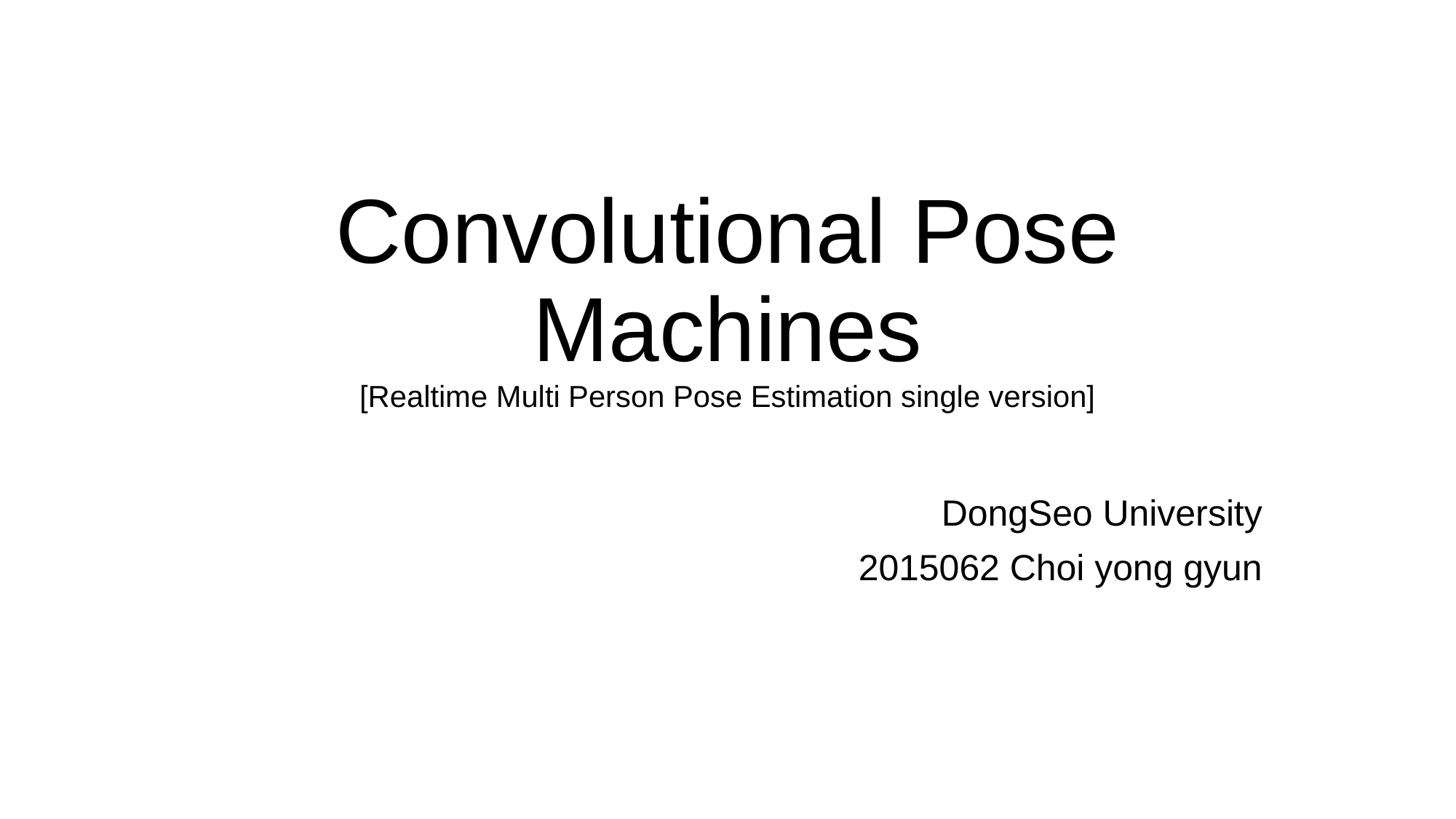

# Convolutional Pose Machines [Realtime Multi Person Pose Estimation single version]

DongSeo University
2015062 Choi yong gyun